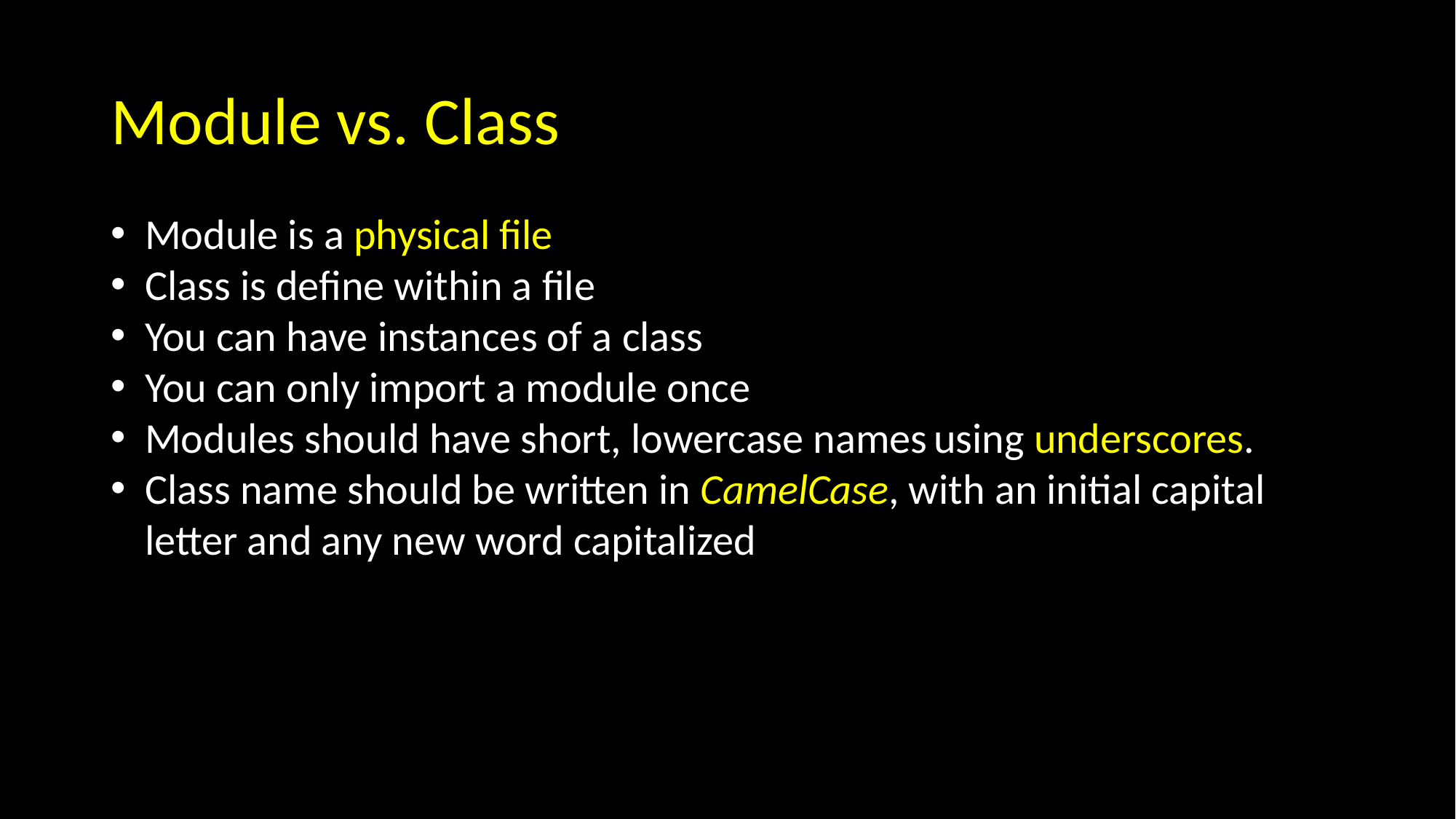

# Module vs. Class
Module is a physical file
Class is define within a file
You can have instances of a class
You can only import a module once
Modules should have short, lowercase names using underscores.
Class name should be written in CamelCase, with an initial capital letter and any new word capitalized